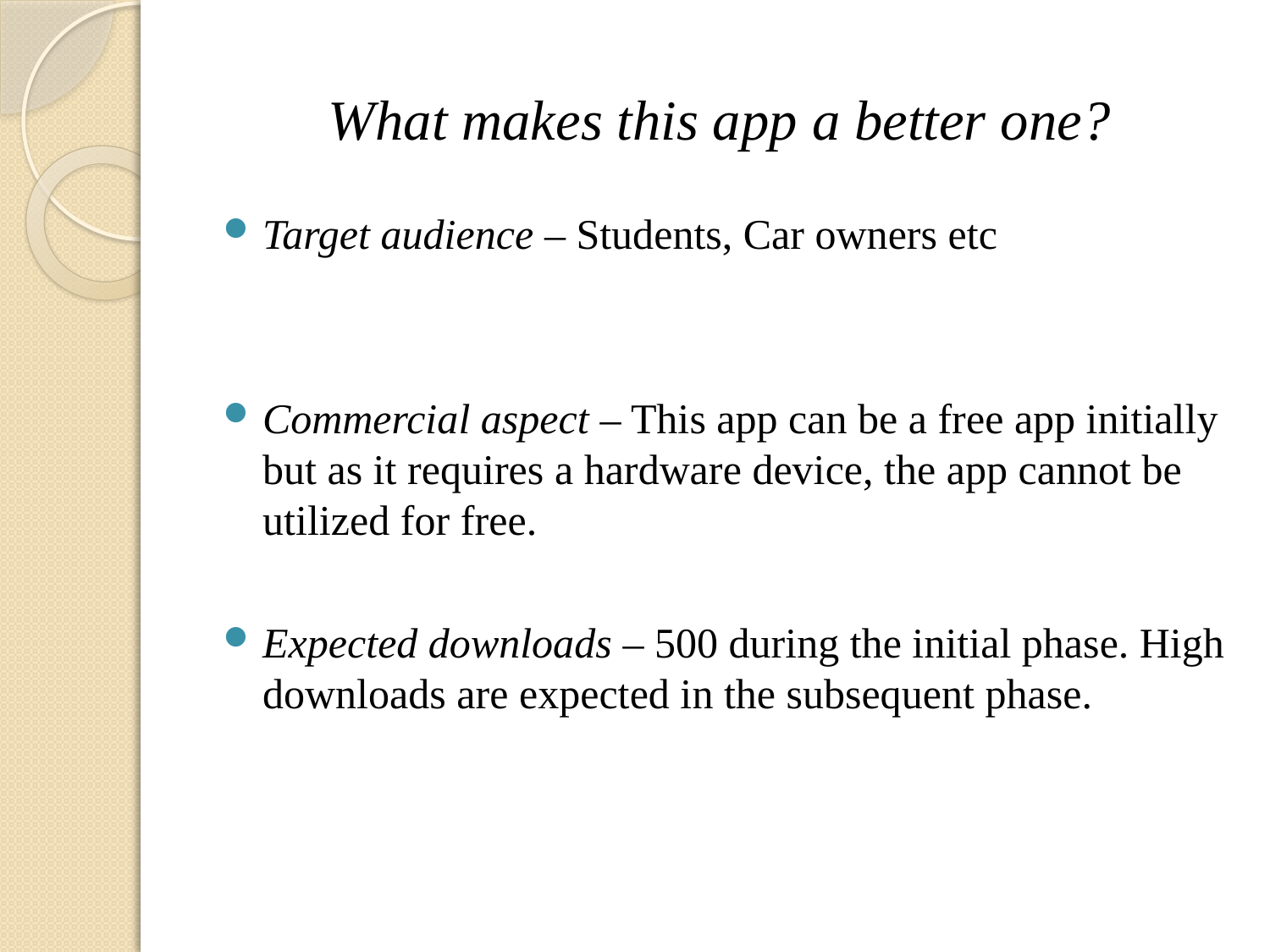

# What makes this app a better one?
Target audience – Students, Car owners etc

Commercial aspect – This app can be a free app initially but as it requires a hardware device, the app cannot be utilized for free.

Expected downloads – 500 during the initial phase. High downloads are expected in the subsequent phase.